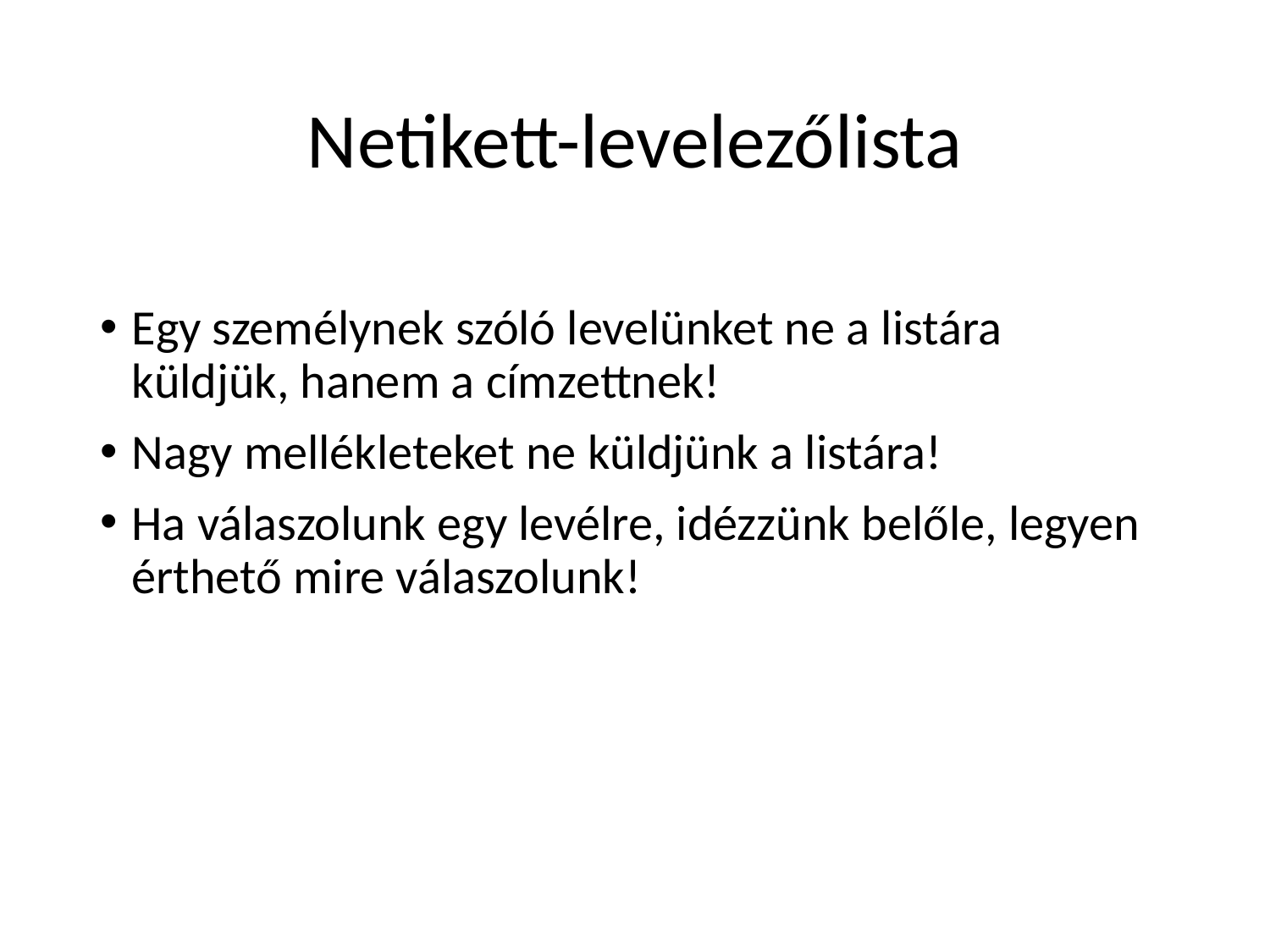

# Netikett-levelezőlista

Egy személynek szóló levelünket ne a listára küldjük, hanem a címzettnek!
Nagy mellékleteket ne küldjünk a listára!
Ha válaszolunk egy levélre, idézzünk belőle, legyen érthető mire válaszolunk!